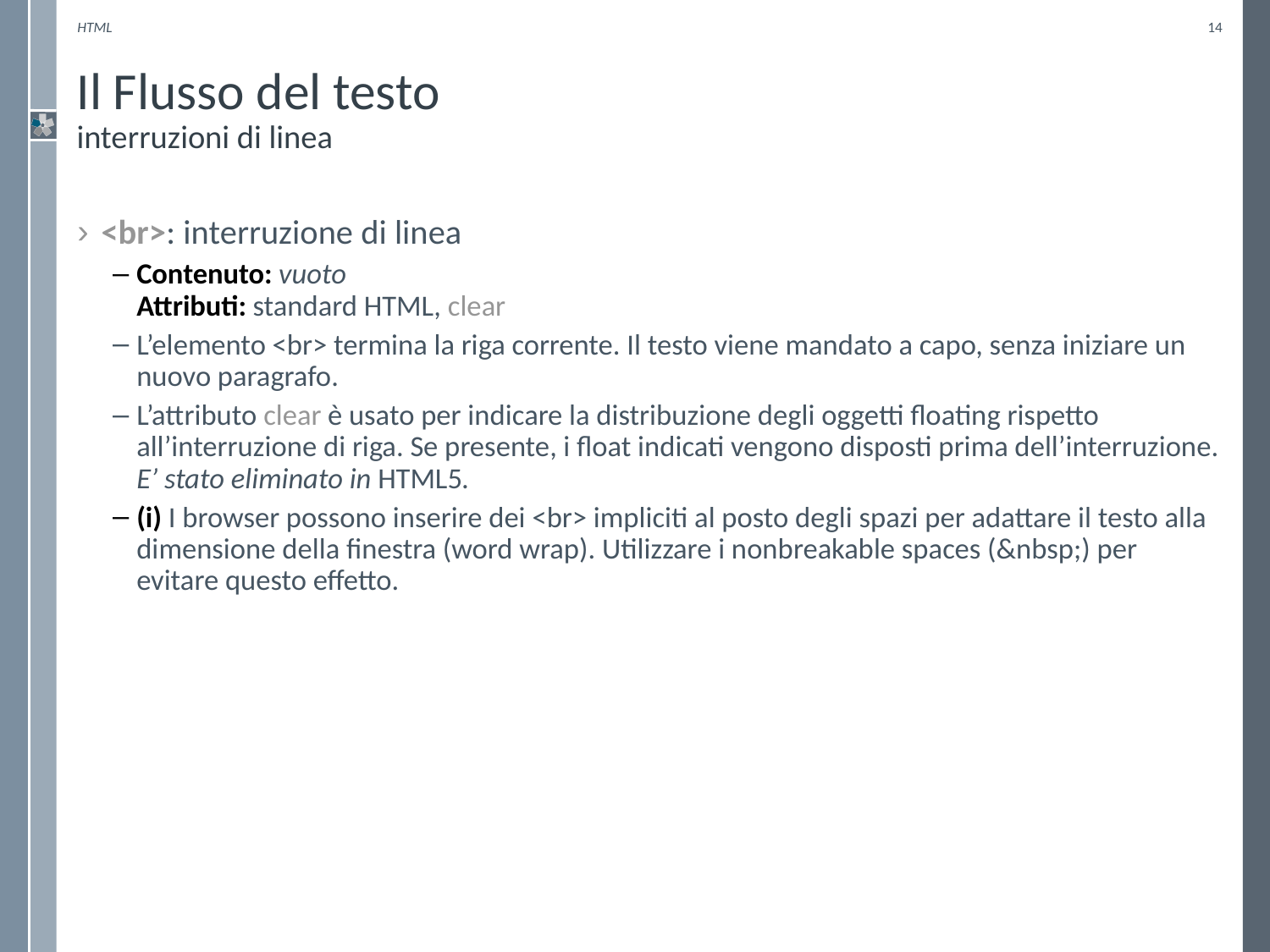

HTML
14
# Il Flusso del testo interruzioni di linea
<br>: interruzione di linea
Contenuto: vuoto
Attributi: standard HTML, clear
L’elemento <br> termina la riga corrente. Il testo viene mandato a capo, senza iniziare un nuovo paragrafo.
L’attributo clear è usato per indicare la distribuzione degli oggetti floating rispetto all’interruzione di riga. Se presente, i float indicati vengono disposti prima dell’interruzione. E’ stato eliminato in HTML5.
(i) I browser possono inserire dei <br> impliciti al posto degli spazi per adattare il testo alla dimensione della finestra (word wrap). Utilizzare i nonbreakable spaces (&nbsp;) per evitare questo effetto.